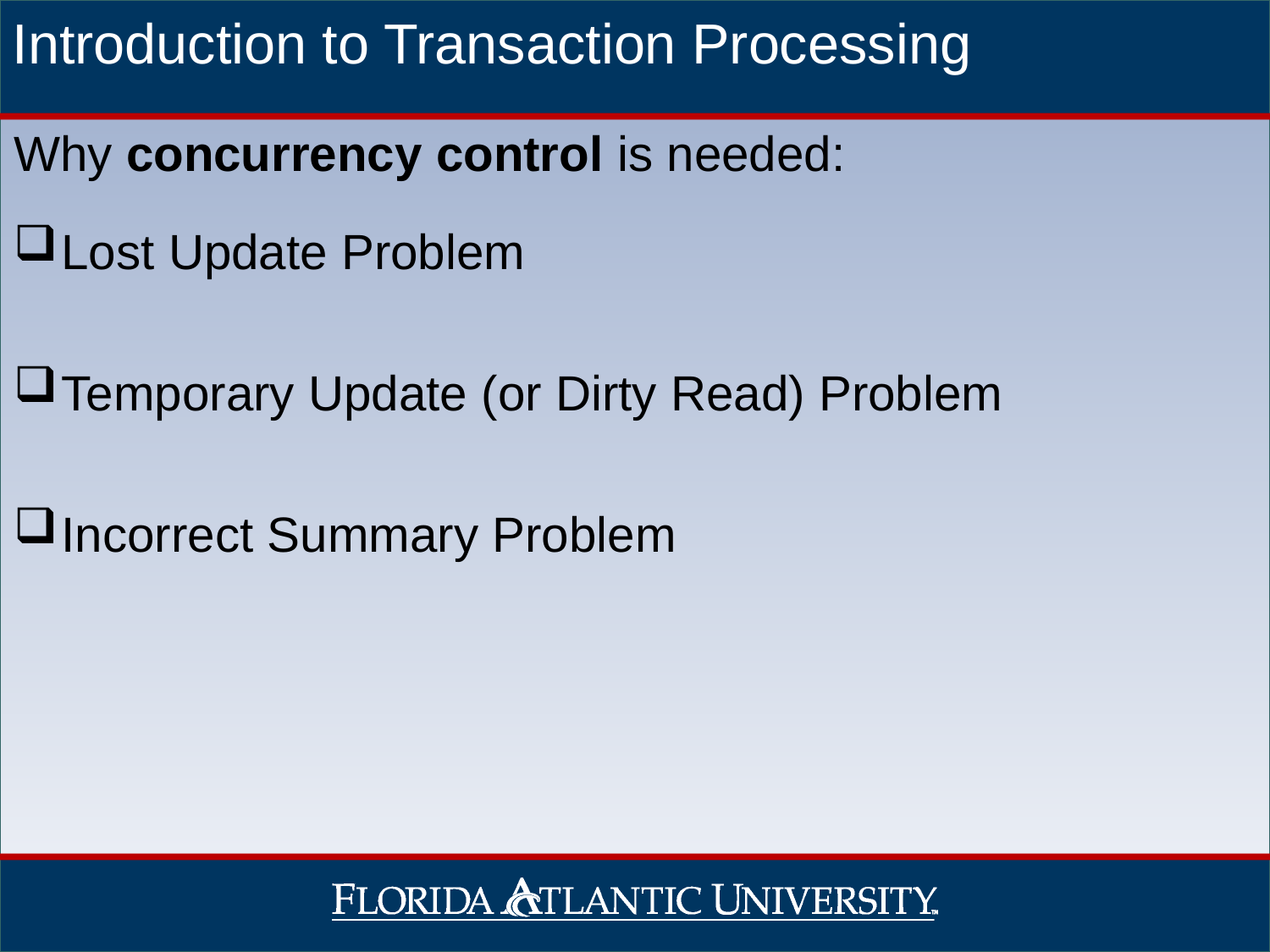

# Introduction to Transaction Processing
Why concurrency control is needed:

Lost Update Problem

Temporary Update (or Dirty Read) Problem

Incorrect Summary Problem